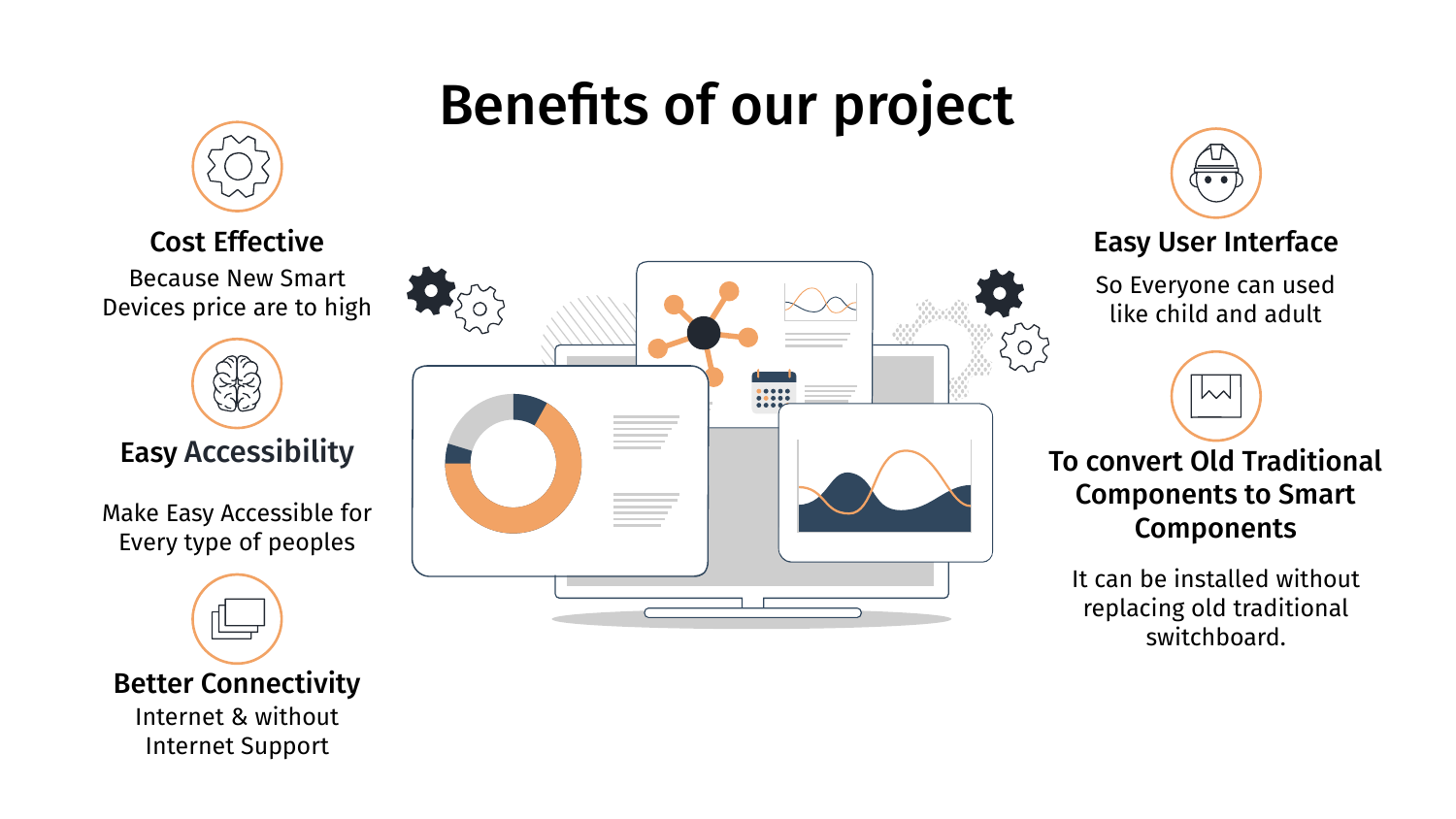

Benefits of our project

Cost Effective
Easy User Interface

Because New Smart Devices price are to high
So Everyone can used like child and adult

To convert Old Traditional Components to Smart Components
Easy Accessibility

Make Easy Accessible for Every type of peoples
It can be installed without replacing old traditional switchboard.

Better Connectivity
Internet & without Internet Support